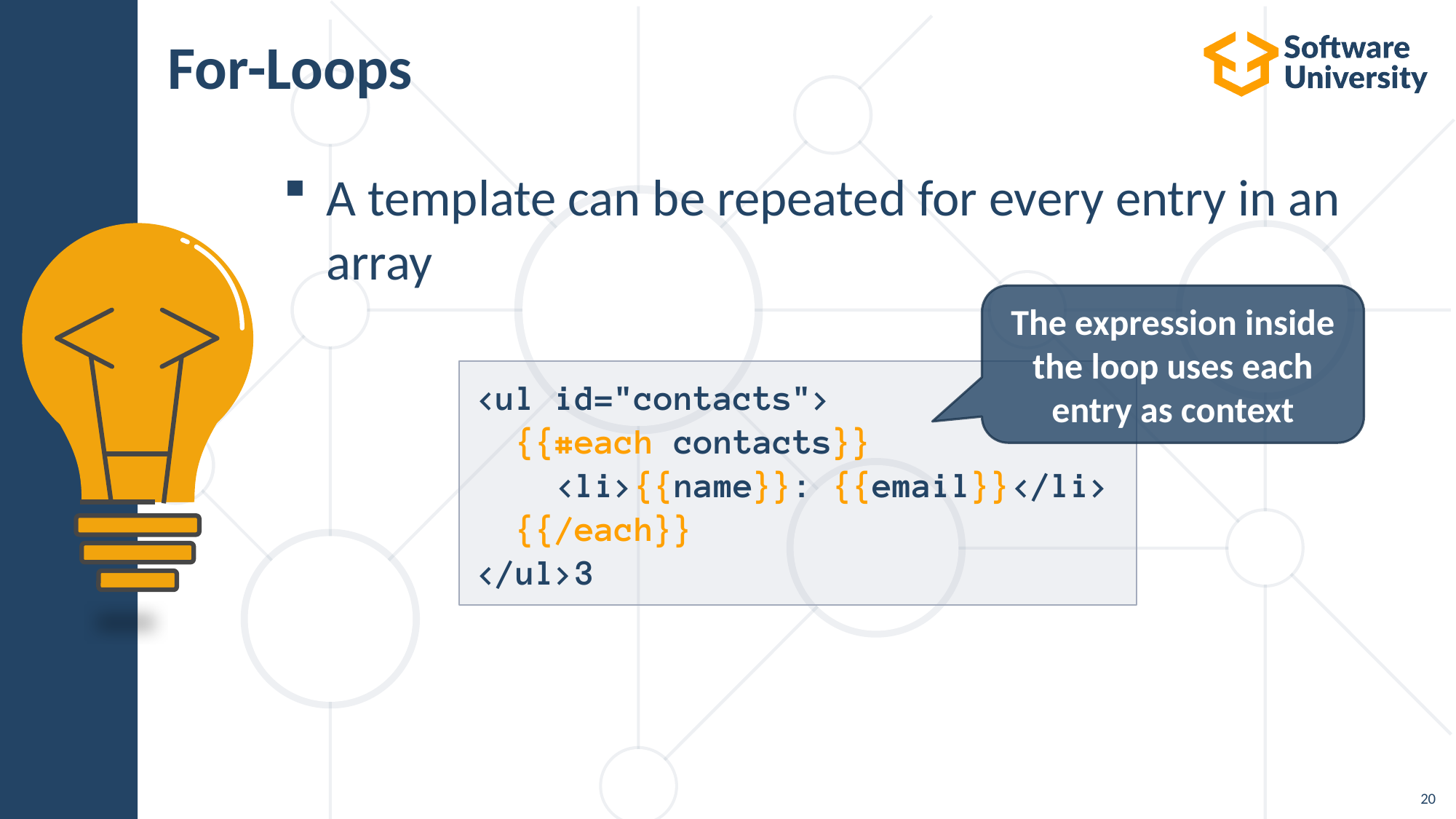

# For-Loops
A template can be repeated for every entry in an array
The expression inside
the loop uses each
entry as context
<ul id="contacts">
  {{#each contacts}}
    <li>{{name}}: {{email}}</li>
  {{/each}}
</ul>3
20